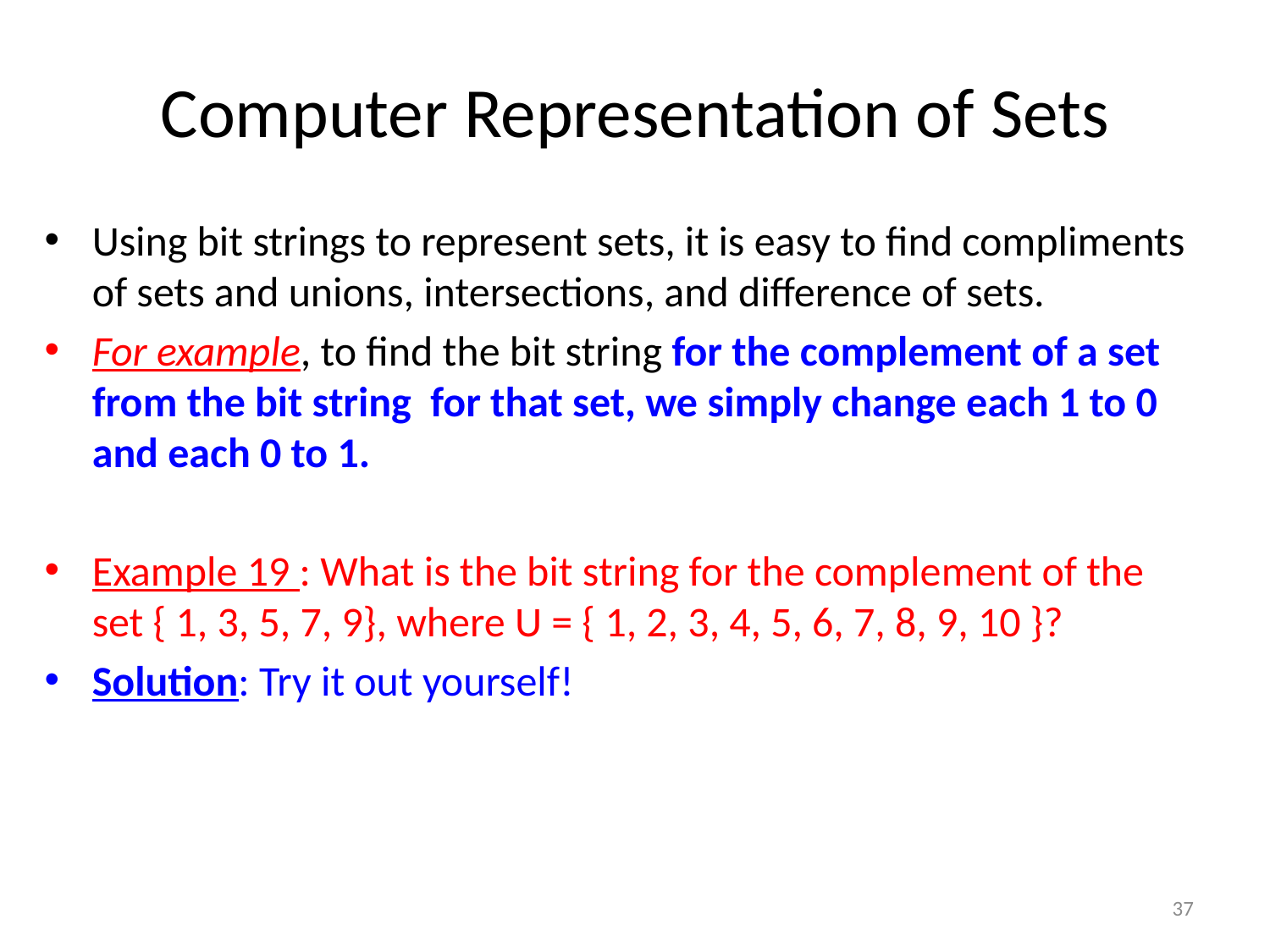

# Computer Representation of Sets
Using bit strings to represent sets, it is easy to find compliments of sets and unions, intersections, and difference of sets.
For example, to find the bit string for the complement of a set from the bit string  for that set, we simply change each 1 to 0 and each 0 to 1.

Example 19 : What is the bit string for the complement of the set { 1, 3, 5, 7, 9}, where U = { 1, 2, 3, 4, 5, 6, 7, 8, 9, 10 }?
Solution: Try it out yourself!

37